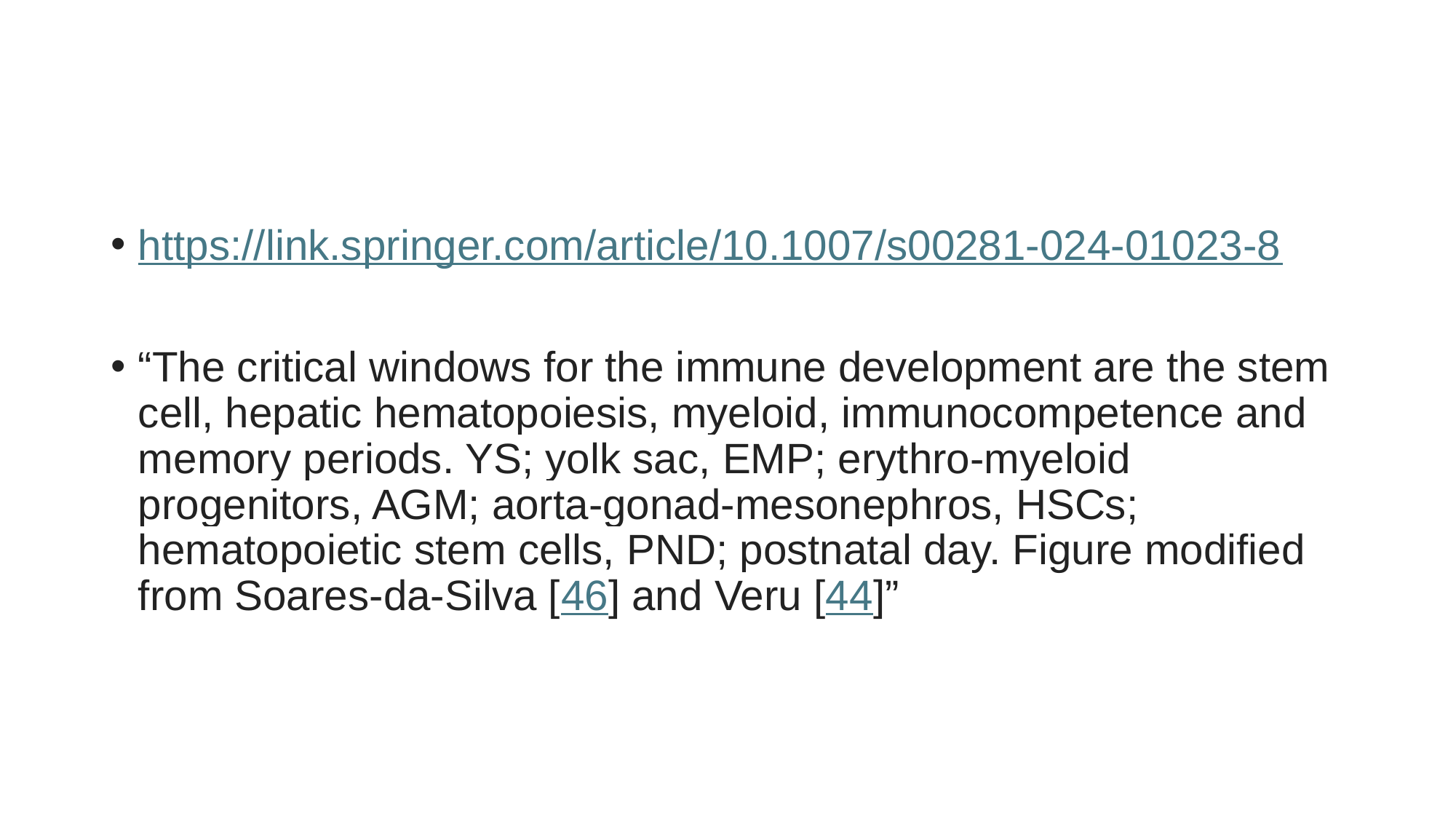

#
https://link.springer.com/article/10.1007/s00281-024-01023-8

“The critical windows for the immune development are the stem cell, hepatic hematopoiesis, myeloid, immunocompetence and memory periods. YS; yolk sac, EMP; erythro-myeloid progenitors, AGM; aorta-gonad-mesonephros, HSCs; hematopoietic stem cells, PND; postnatal day. Figure modified from Soares-da-Silva [46] and Veru [44]”